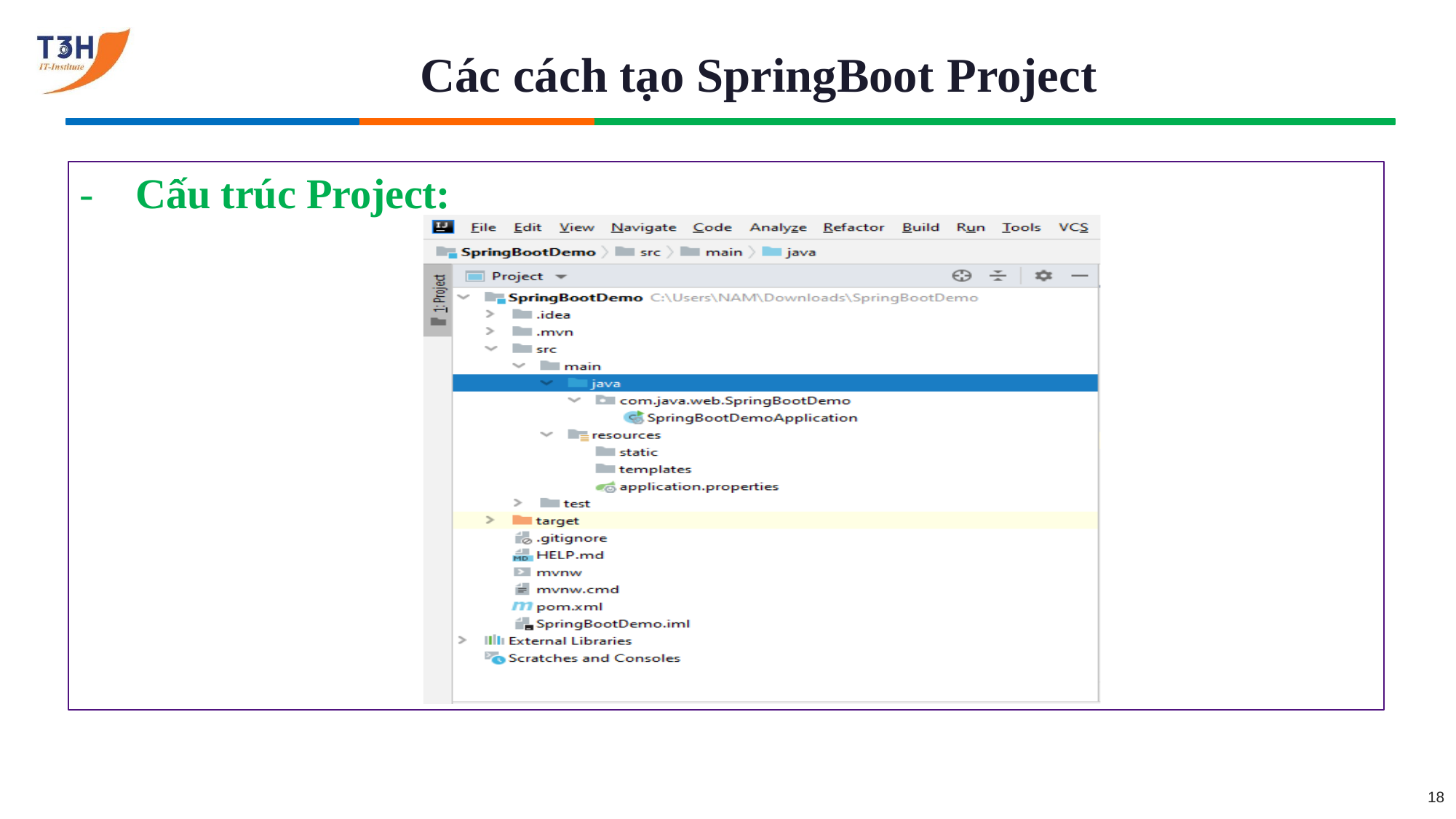

# Các cách tạo SpringBoot Project

-	Cấu trúc Project:

18